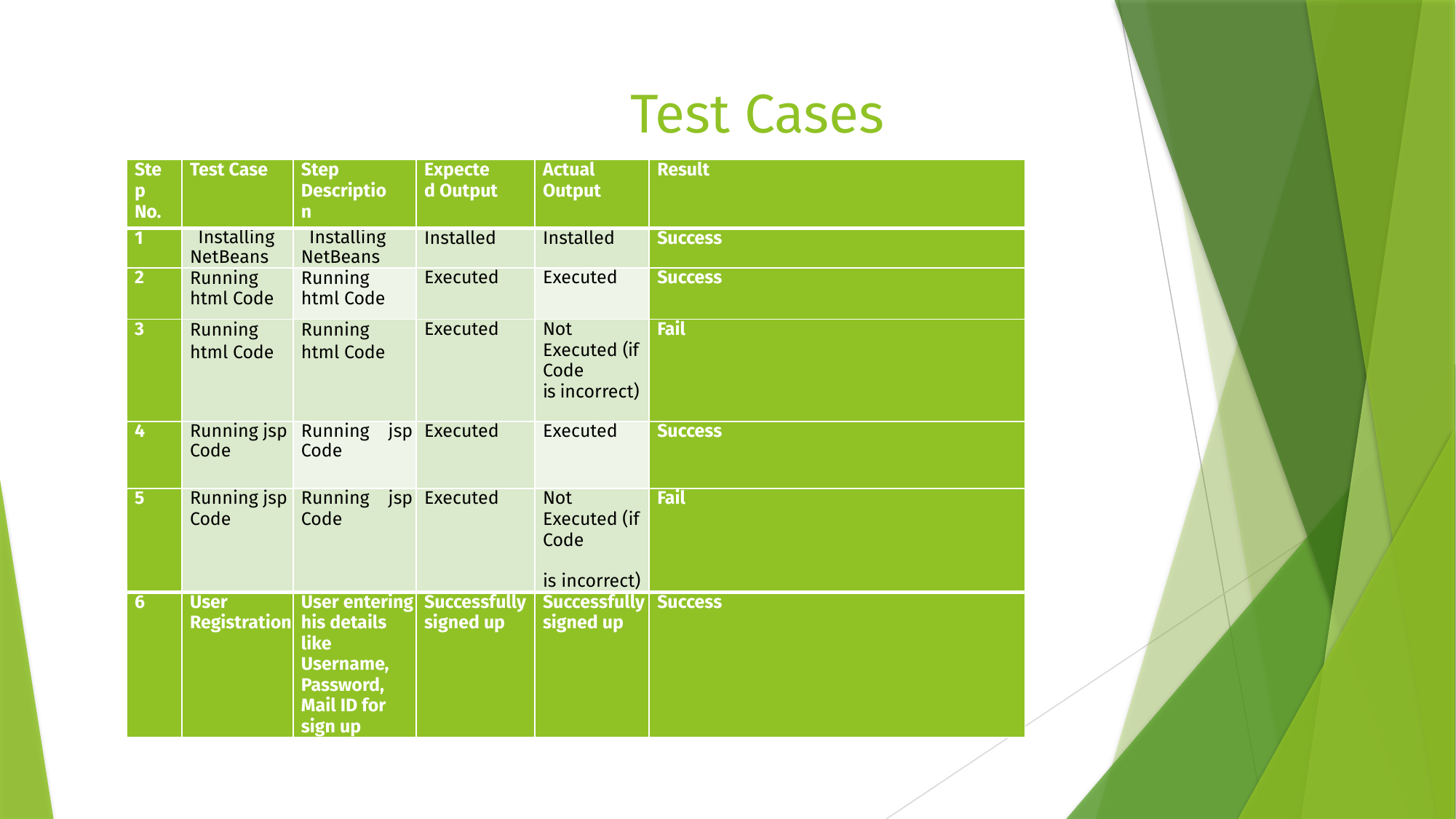

# Test Cases
| Step No. | Test Case | Step Description | Expected Output | Actual Output | Result |
| --- | --- | --- | --- | --- | --- |
| 1 | Installing NetBeans | Installing NetBeans | Installed | Installed | Success |
| 2 | Running html Code | Running html Code | Executed | Executed | Success |
| 3 | Running html Code | Running html Code | Executed | Not Executed (if Code is incorrect) | Fail |
| 4 | Running jsp Code | Running jsp Code | Executed | Executed | Success |
| 5 | Running jsp Code | Running jsp Code | Executed | Not Executed (if Code is incorrect) | Fail |
| 6 | User Registration | User entering his details like Username, Password, Mail ID for sign up | Successfully signed up | Successfully signed up | Success |